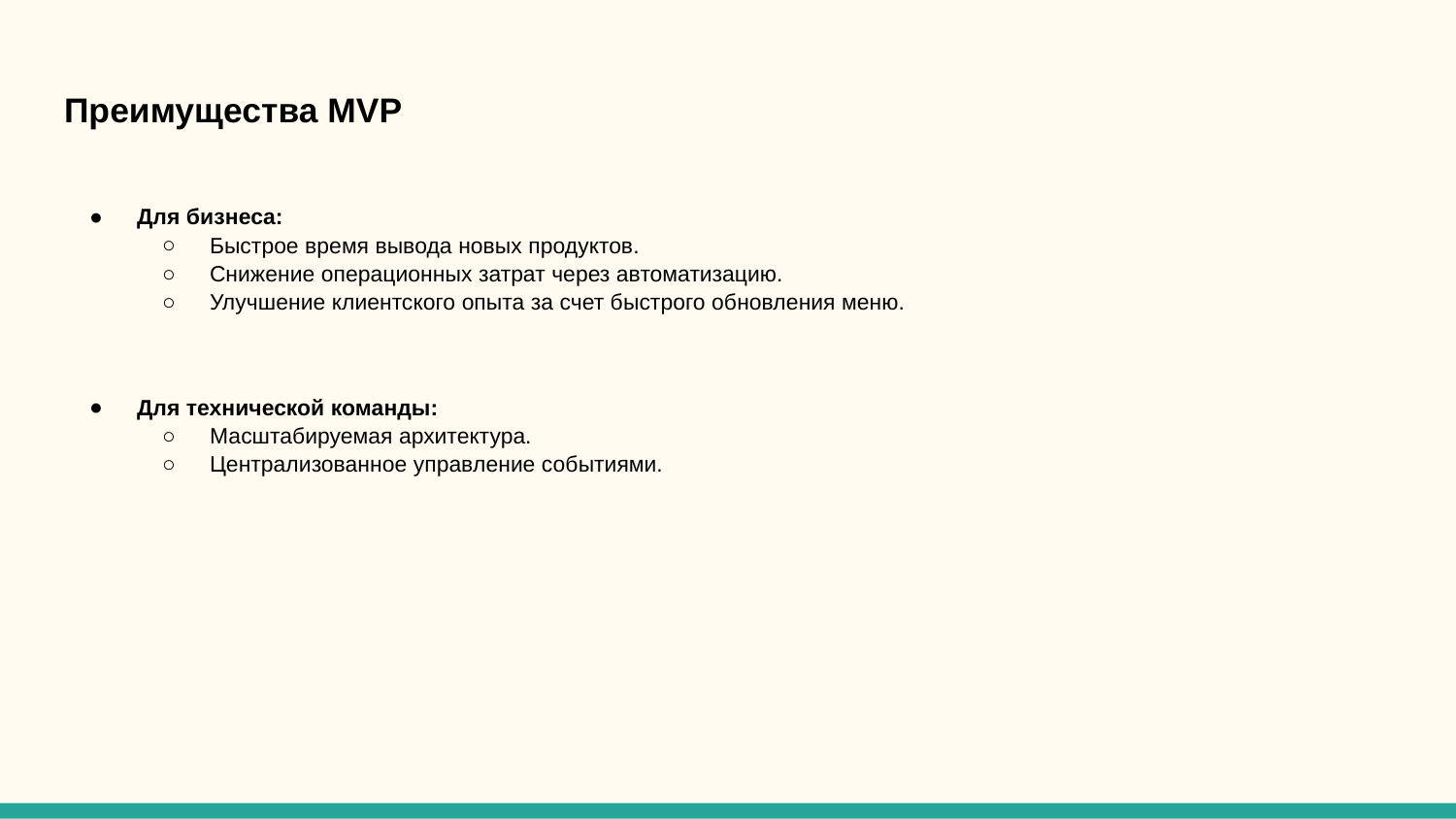

# Преимущества MVP

Для бизнеса:
Быстрое время вывода новых продуктов.
Снижение операционных затрат через автоматизацию.
Улучшение клиентского опыта за счет быстрого обновления меню.

Для технической команды:
Масштабируемая архитектура.
Централизованное управление событиями.